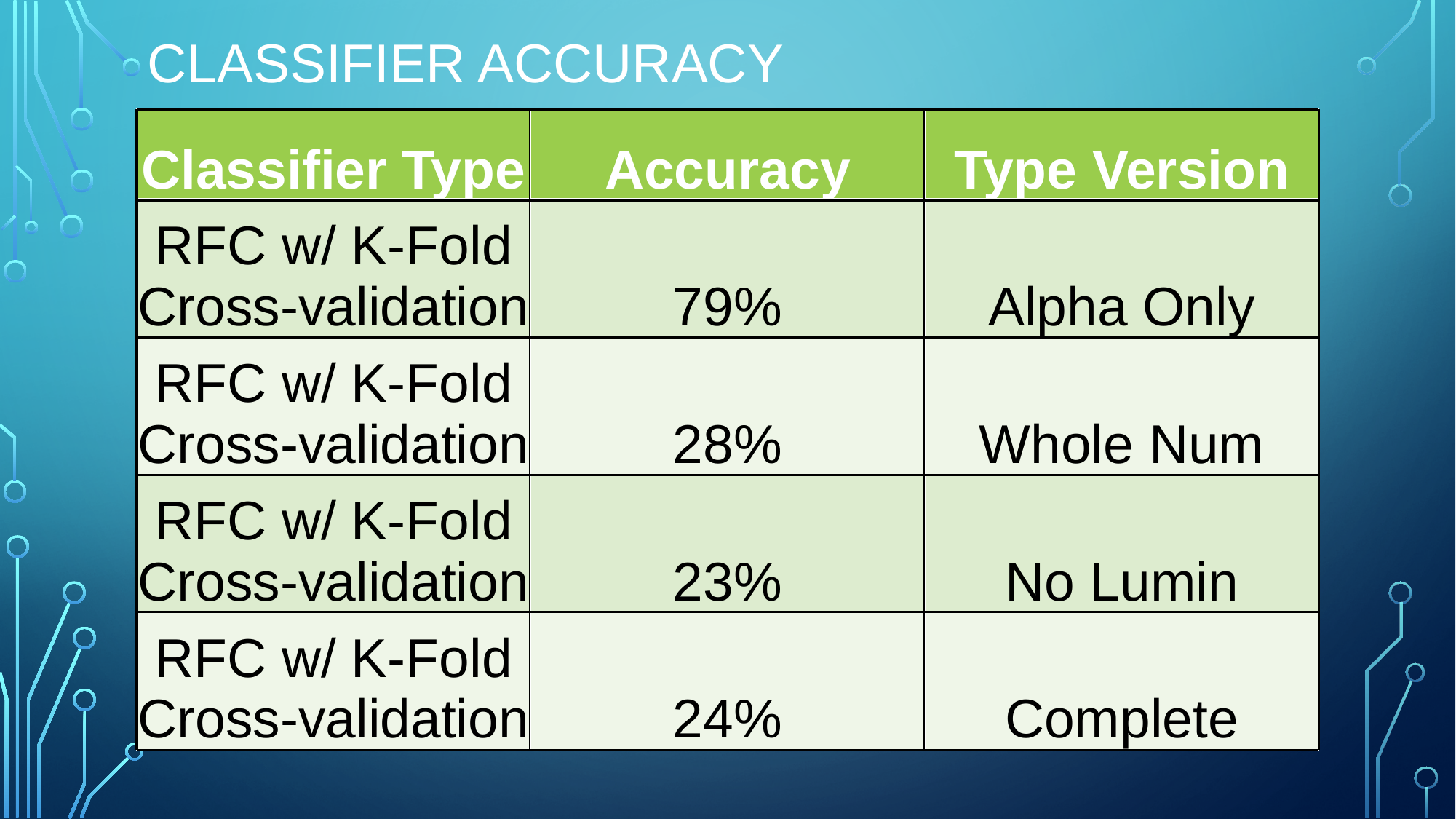

# Classifier accuracy
| Classifier Type | Accuracy | Type Version |
| --- | --- | --- |
| RFC w/ K-Fold Cross-validation | 79% | Alpha Only |
| RFC w/ K-Fold Cross-validation | 28% | Whole Num |
| RFC w/ K-Fold Cross-validation | 23% | No Lumin |
| RFC w/ K-Fold Cross-validation | 24% | Complete |